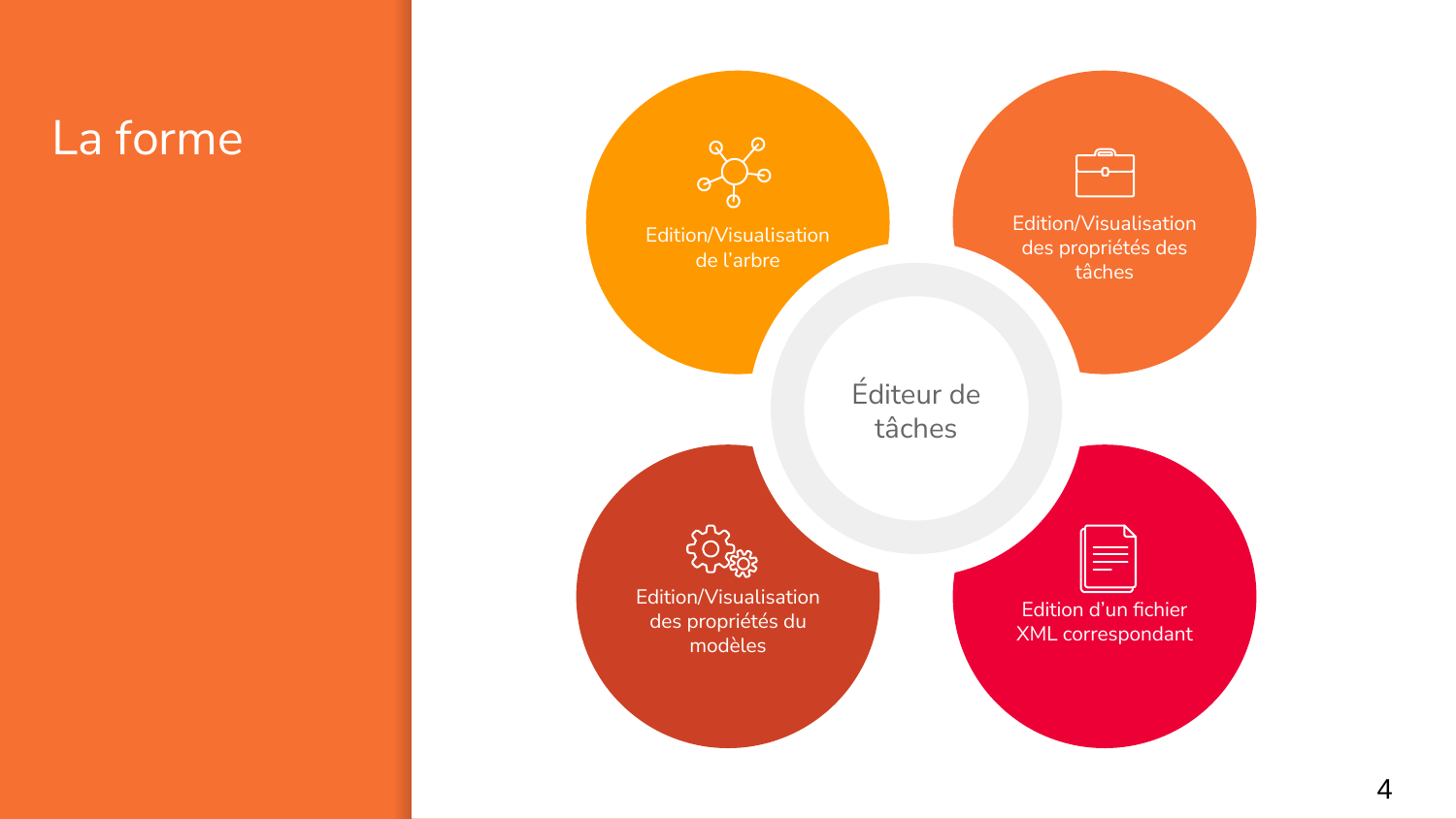

Edition/Visualisation de l’arbre

Edition/Visualisation des propriétés des tâches

Edition/Visualisation des propriétés du modèles

Edition d’un fichier XML correspondant
# La forme

Éditeur de tâches

4